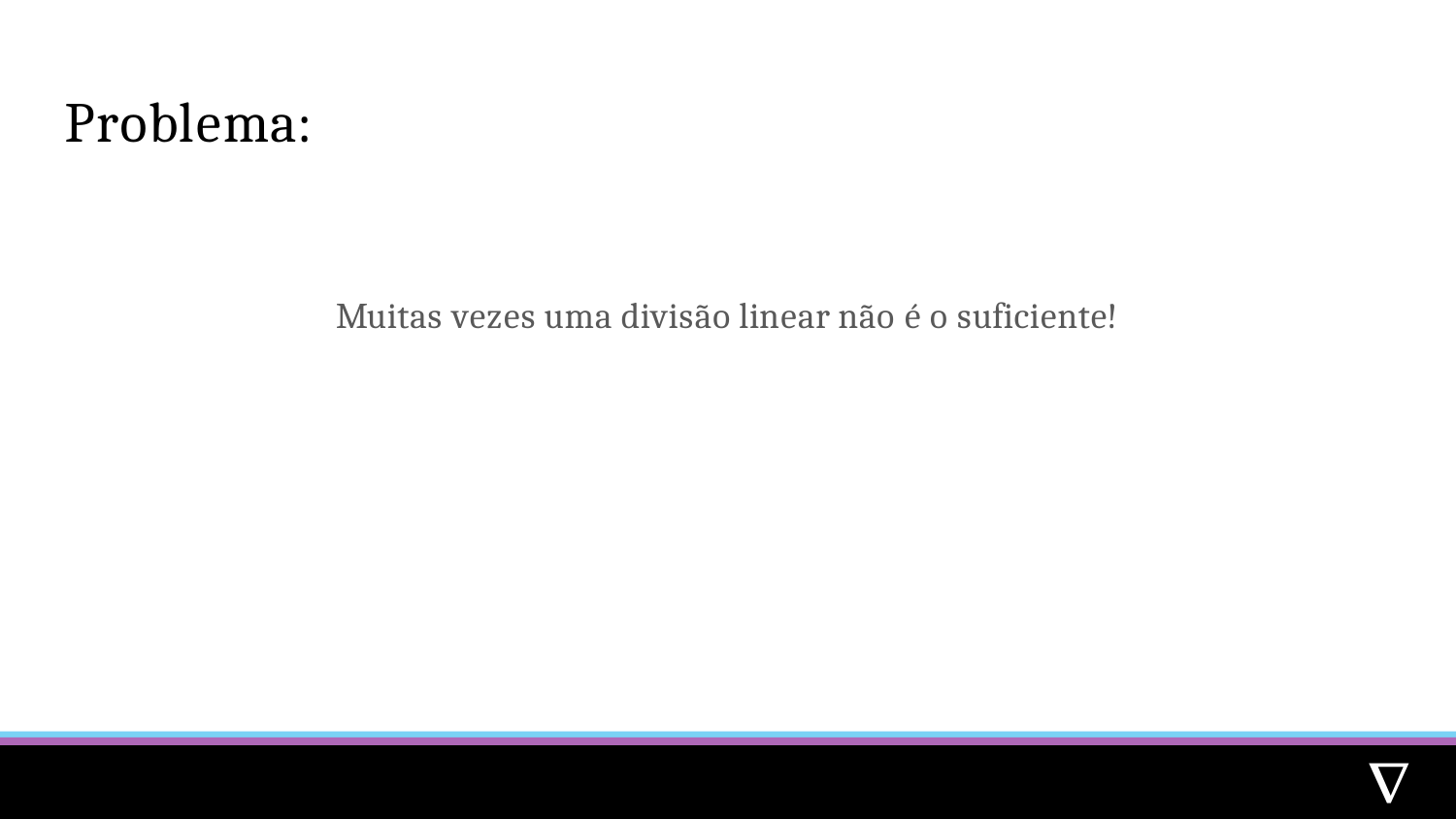

# Problema:

Muitas vezes uma divisão linear não é o suficiente!